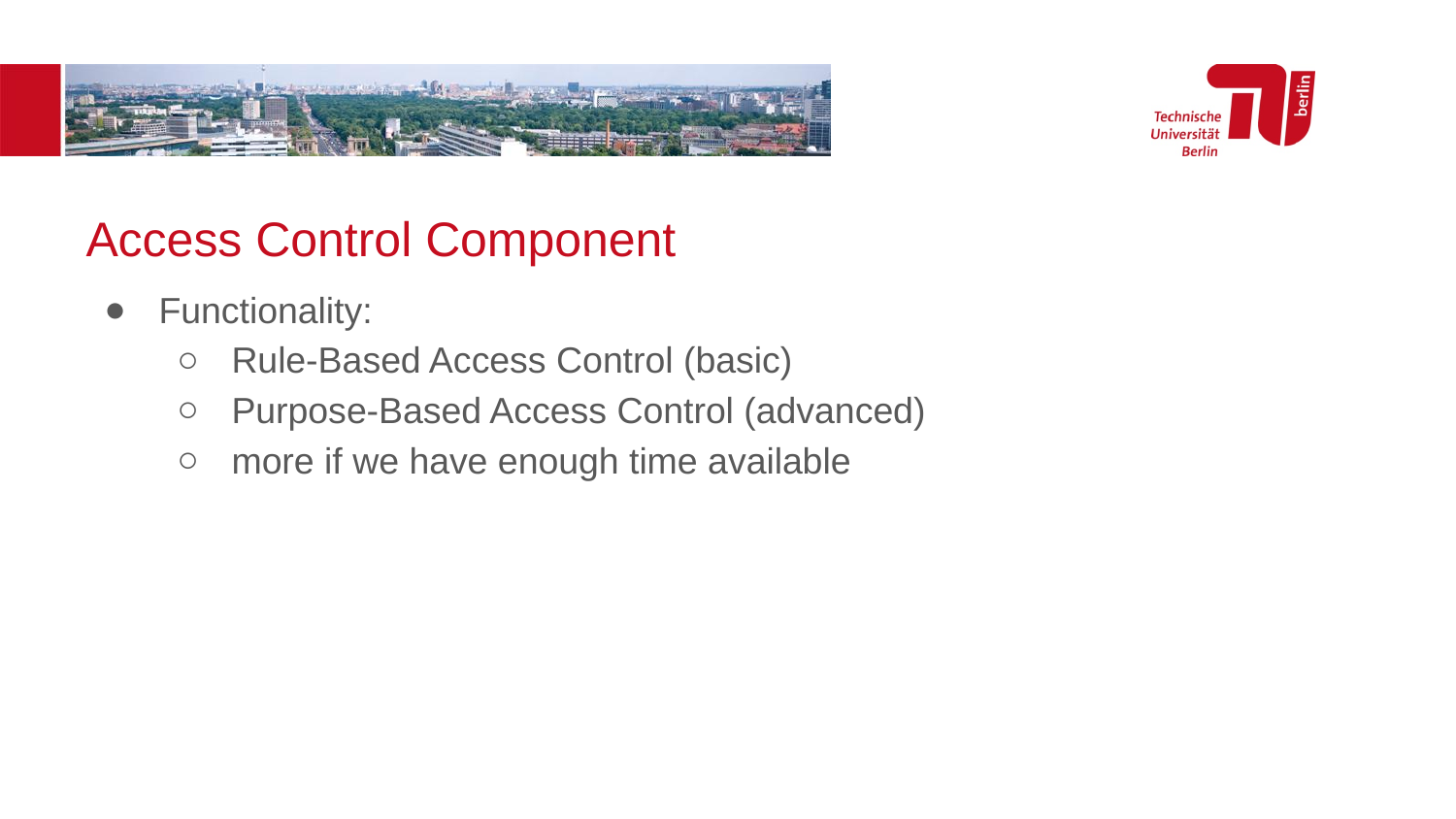

# Access Control Component
Functionality:
Rule-Based Access Control (basic)
Purpose-Based Access Control (advanced)
more if we have enough time available